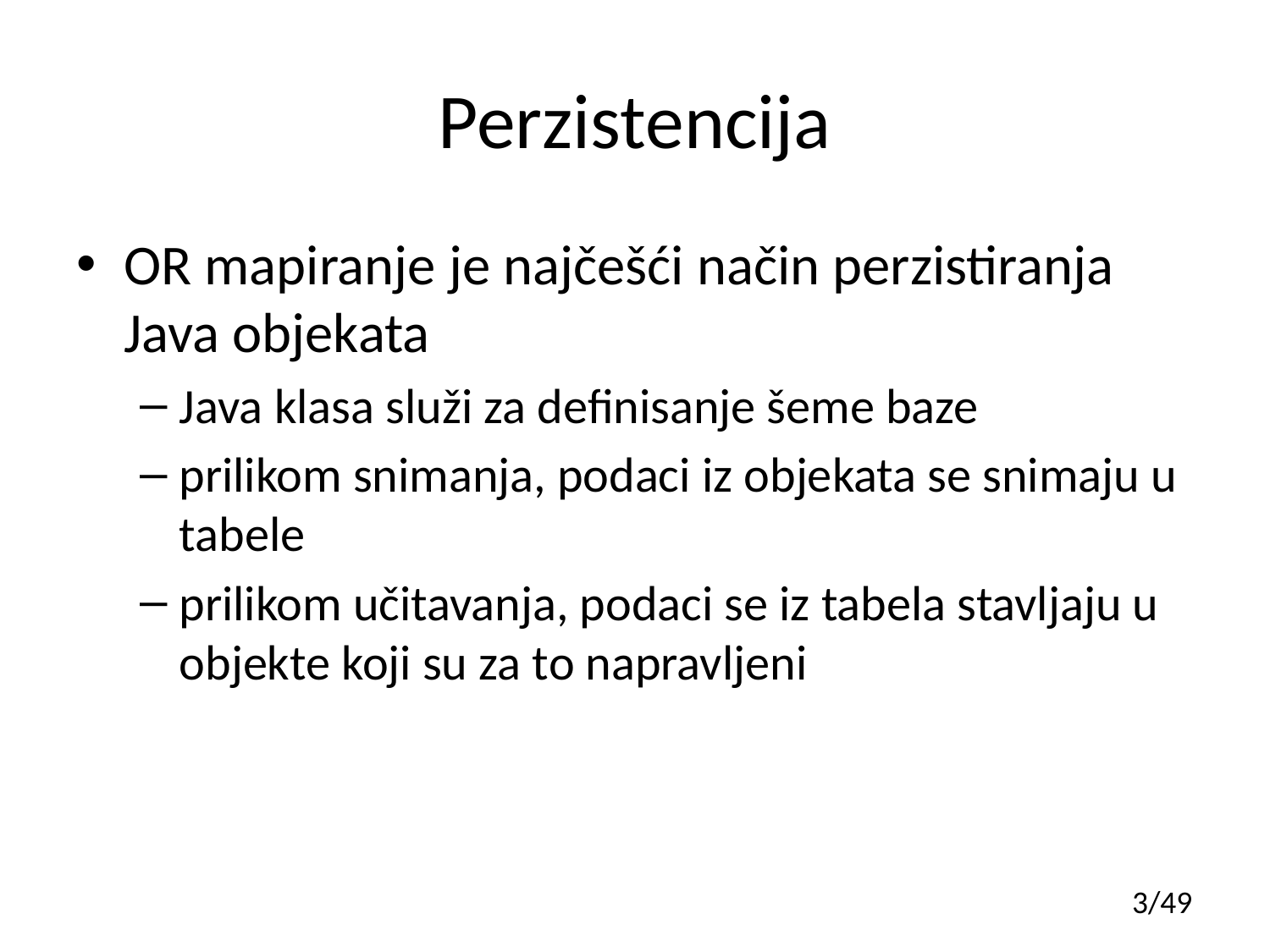

# Perzistencija
OR mapiranje je najčešći način perzistiranja Java objekata
Java klasa služi za definisanje šeme baze
prilikom snimanja, podaci iz objekata se snimaju u tabele
prilikom učitavanja, podaci se iz tabela stavljaju u objekte koji su za to napravljeni